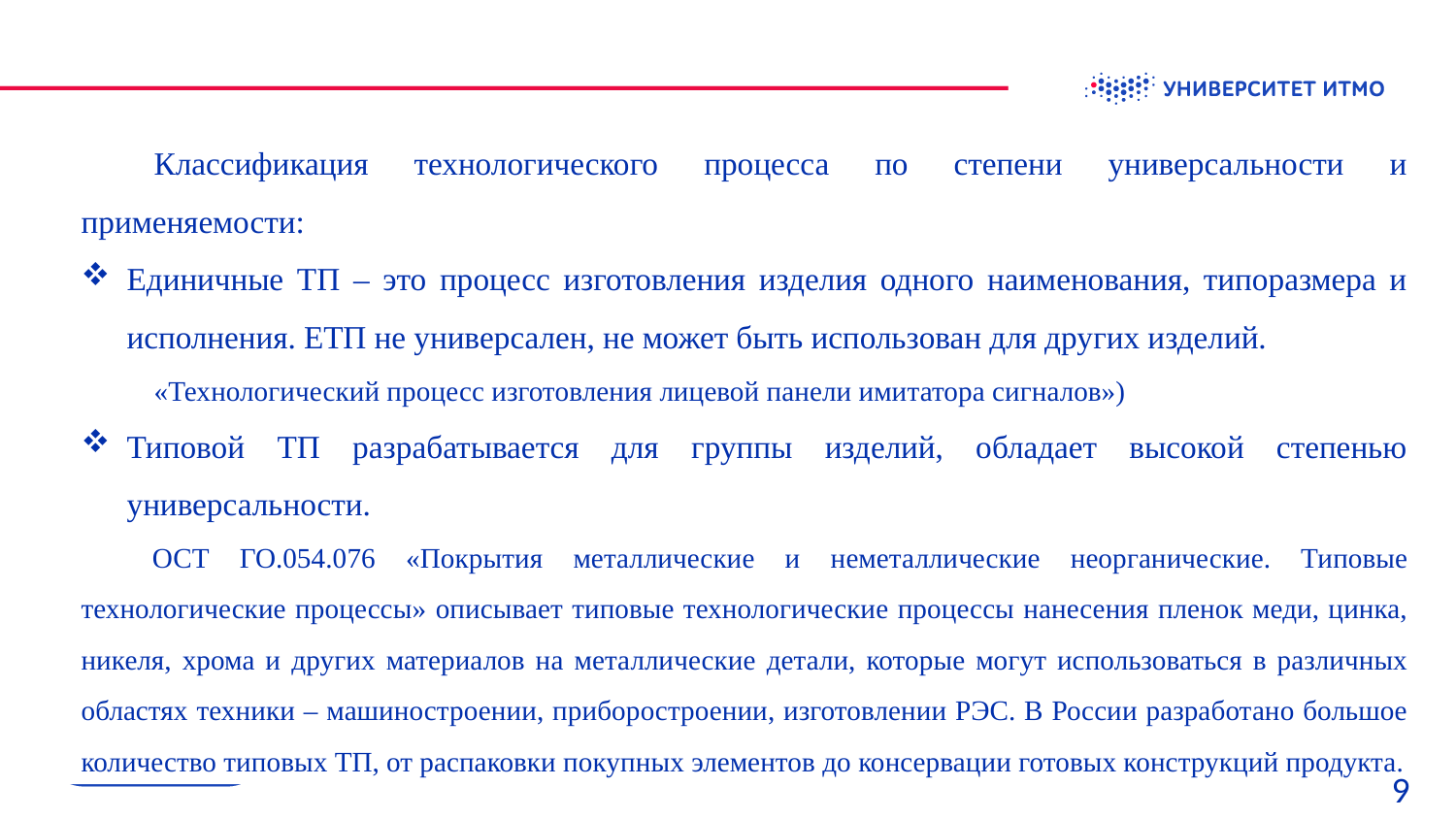

Классификация технологического процесса по степени универсальности и применяемости:
Единичные ТП – это процесс изготовления изделия одного наименования, типоразмера и исполнения. ЕТП не универсален, не может быть использован для других изделий.
«Технологический процесс изготовления лицевой панели имитатора сигналов»)
Типовой ТП разрабатывается для группы изделий, обладает высокой степенью универсальности.
ОСТ ГО.054.076 «Покрытия металлические и неметаллические неорганические. Типовые технологические процессы» описывает типовые технологические процессы нанесения пленок меди, цинка, никеля, хрома и других материалов на металлические детали, которые могут использоваться в различных областях техники – машиностроении, приборостроении, изготовлении РЭС. В России разработано большое количество типовых ТП, от распаковки покупных элементов до консервации готовых конструкций продукта.
    9